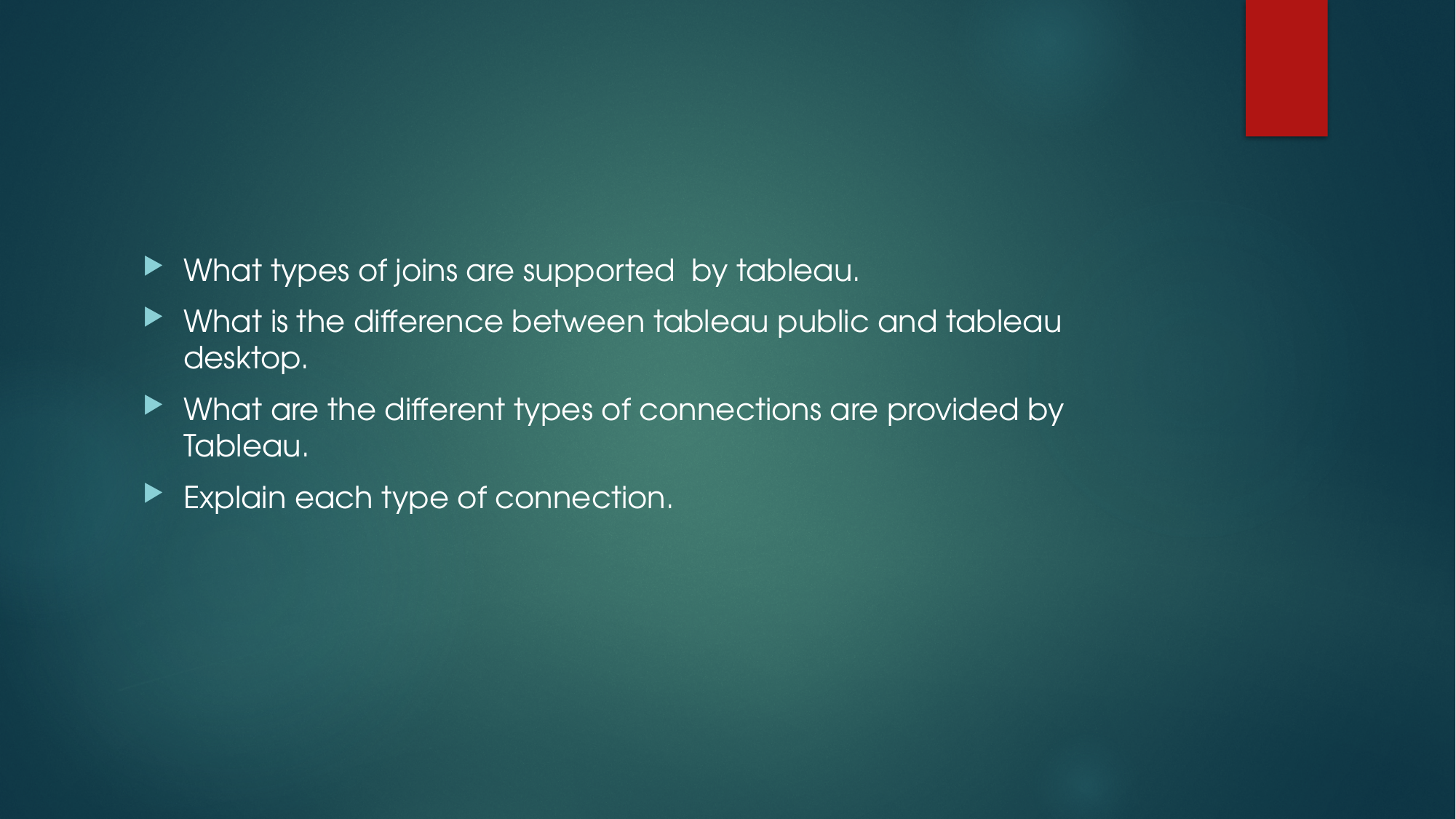

#
What types of joins are supported  by tableau.
What is the difference between tableau public and tableau desktop.
What are the different types of connections are provided by Tableau.
Explain each type of connection.